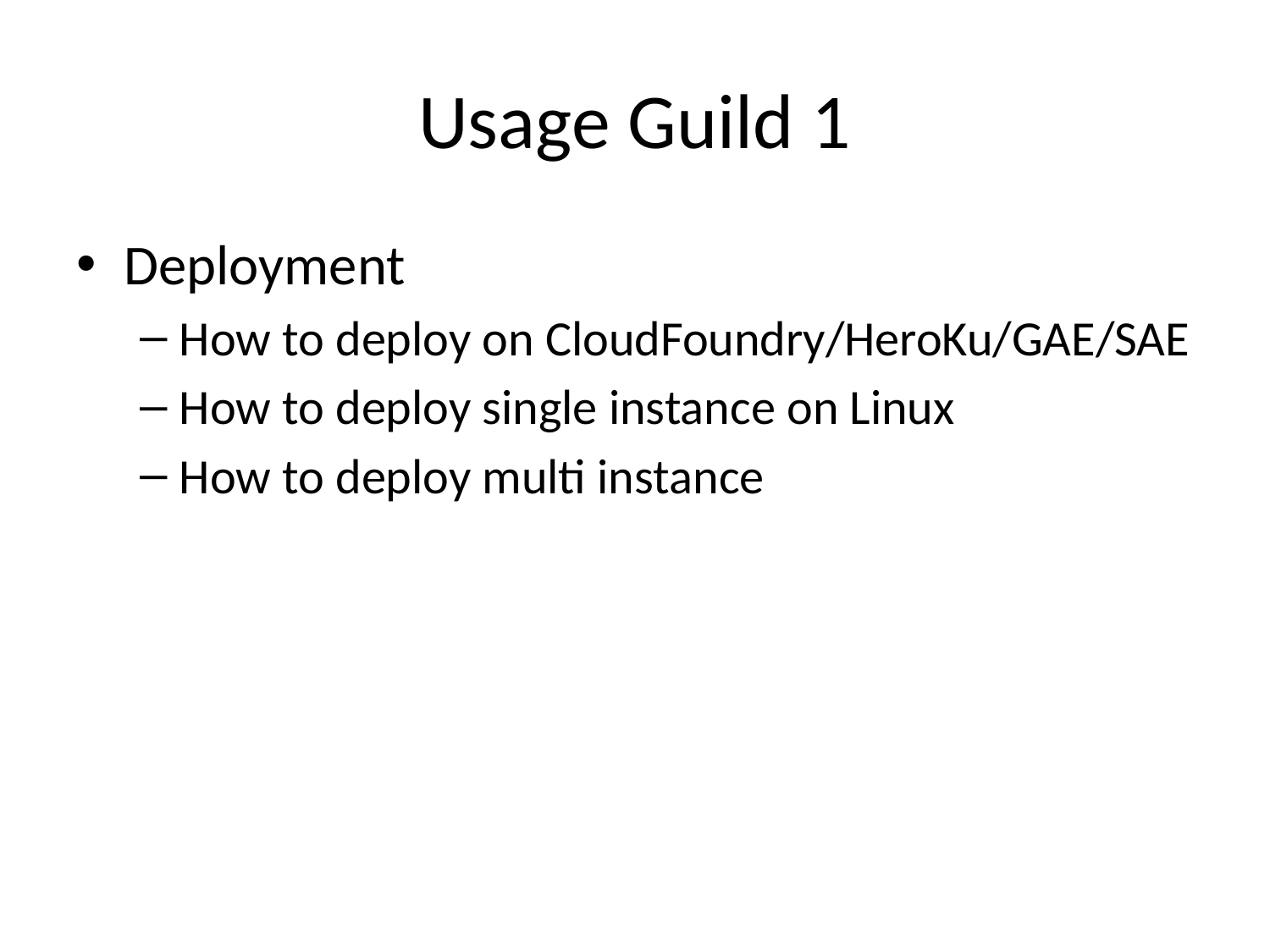

# Usage Guild 1
Deployment
How to deploy on CloudFoundry/HeroKu/GAE/SAE
How to deploy single instance on Linux
How to deploy multi instance